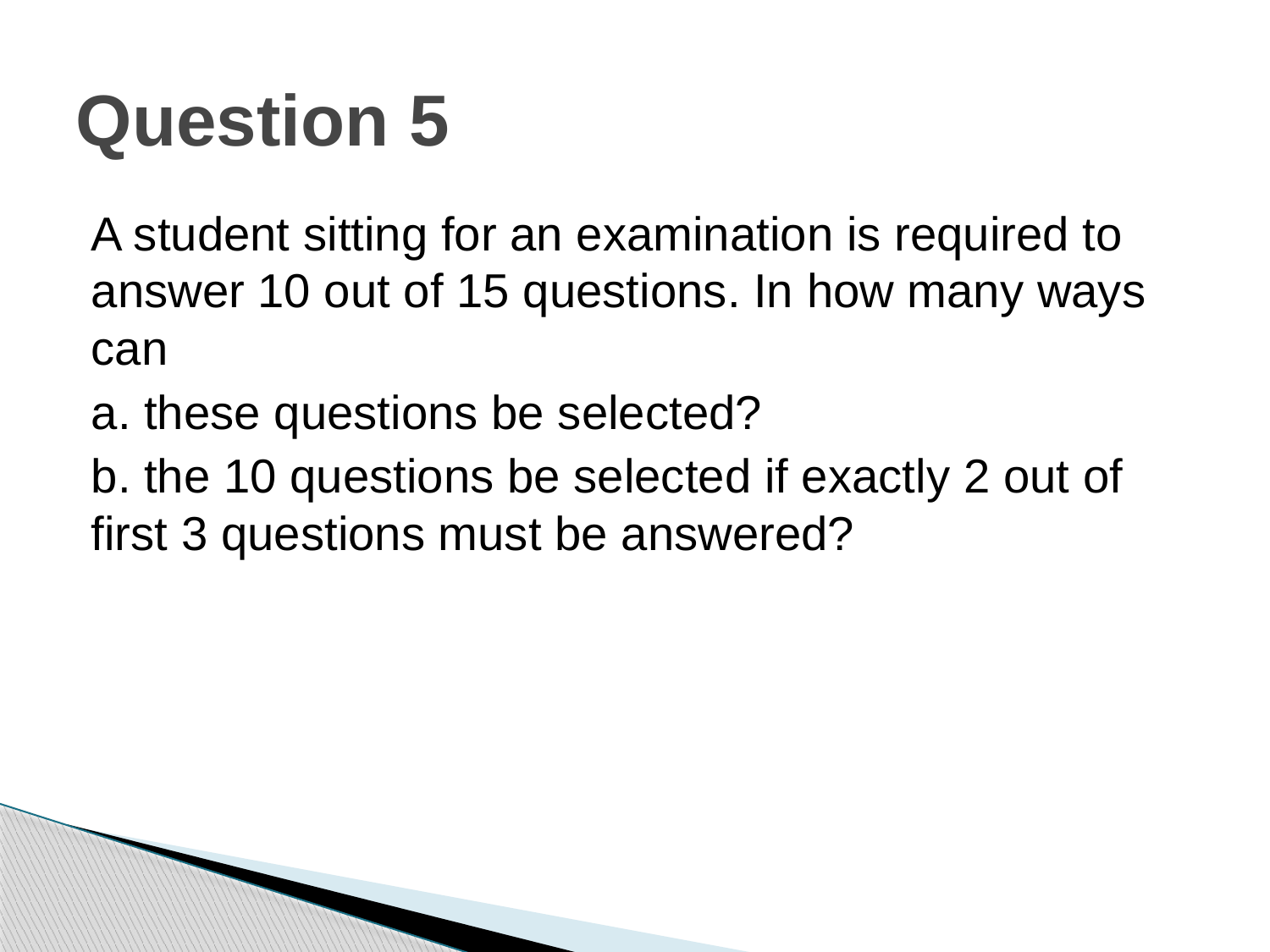

# Question 5
A student sitting for an examination is required to answer 10 out of 15 questions. In how many ways can
a. these questions be selected?
b. the 10 questions be selected if exactly 2 out of first 3 questions must be answered?